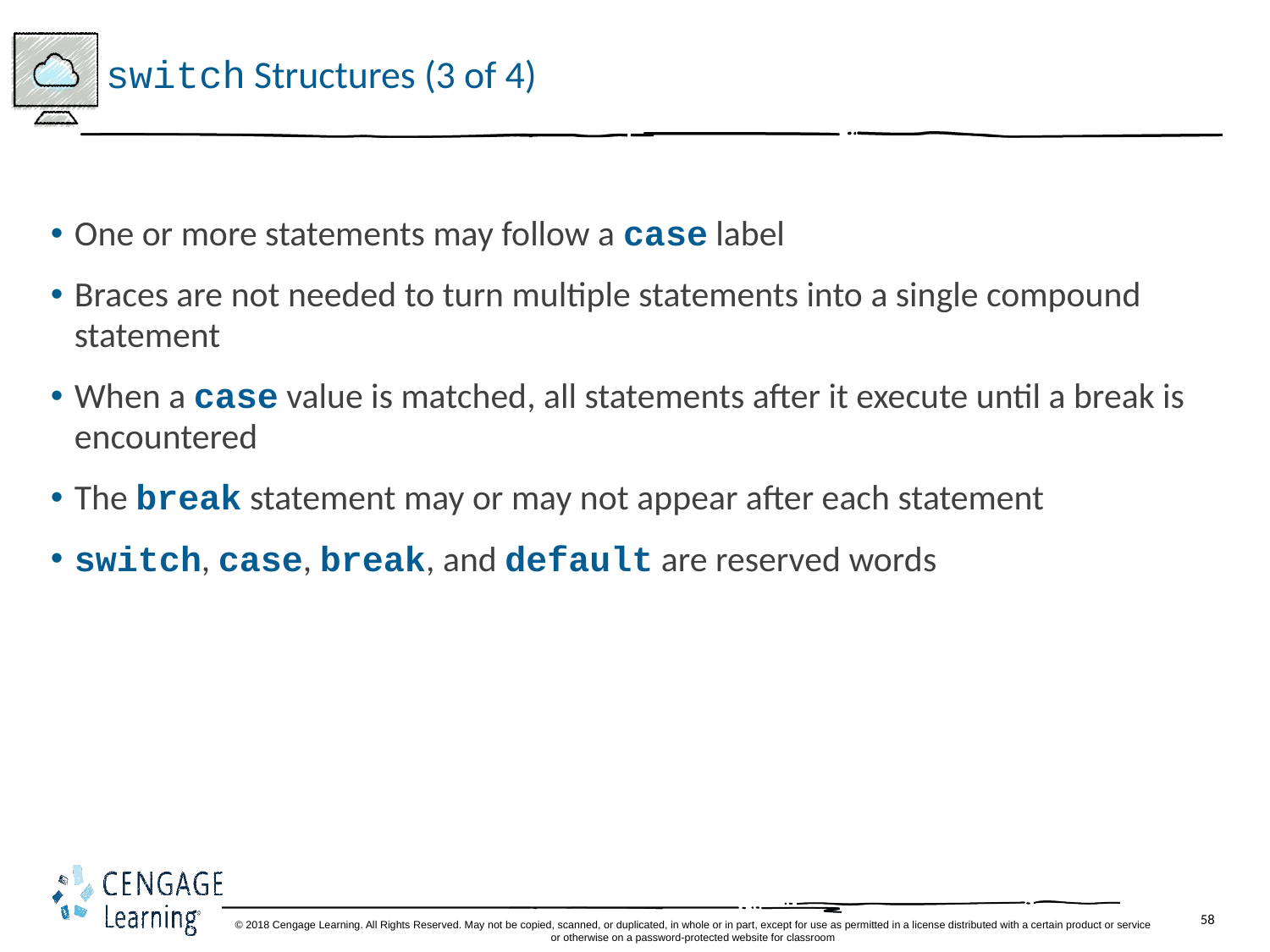

# switch Structures (3 of 4)
One or more statements may follow a case label
Braces are not needed to turn multiple statements into a single compound statement
When a case value is matched, all statements after it execute until a break is encountered
The break statement may or may not appear after each statement
switch, case, break, and default are reserved words